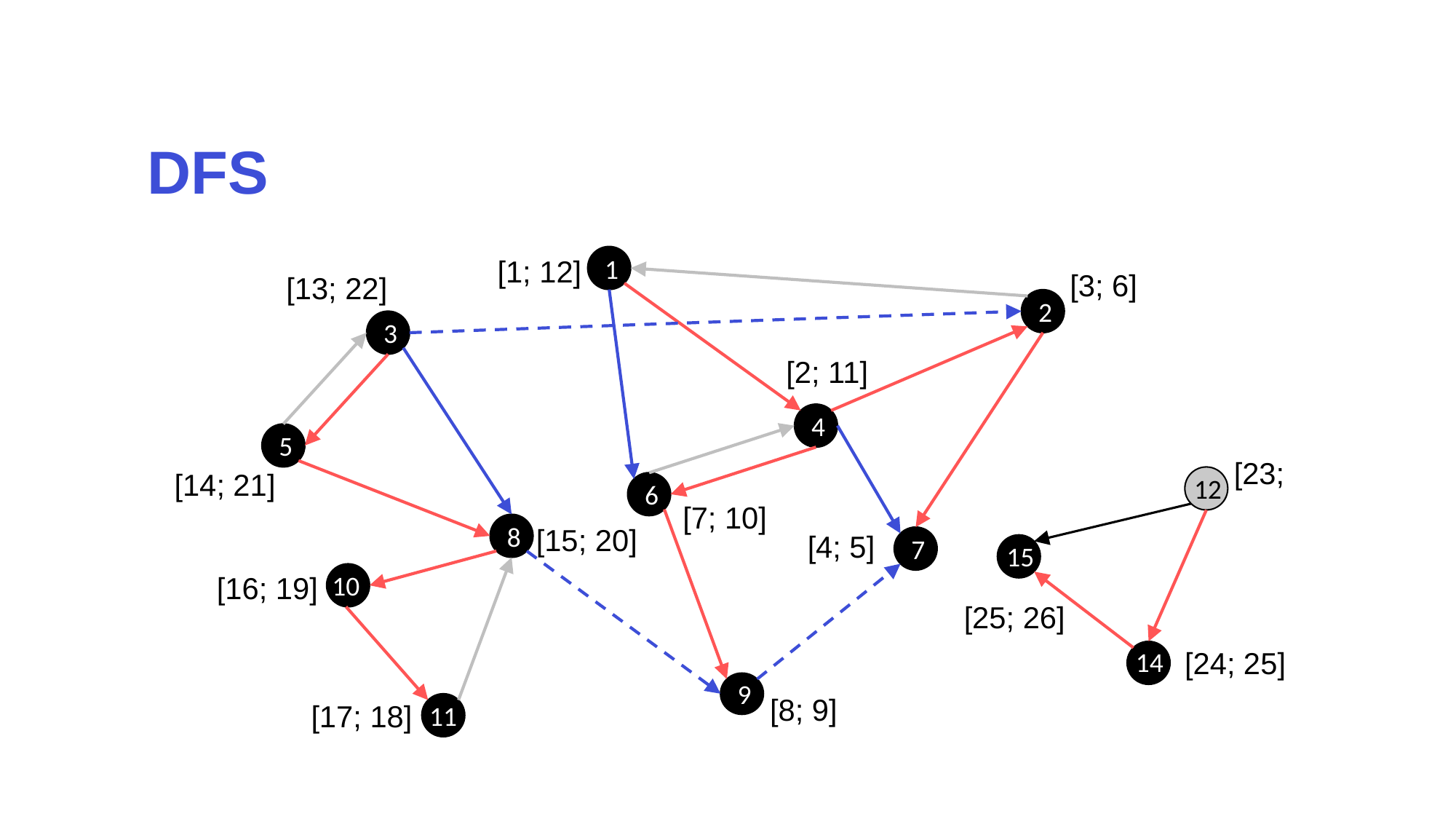

DFS
1
[1; 12]
[3; 6]
[13; 22]
2
3
[2; 11]
4
5
[23;
[14; 21]
12

6
[7; 10]
8
[15; 20]
[4; 5]
7
15

10
[16; 19]

[25; 26]
[24; 25]
14

9
[8; 9]
[17; 18]
11